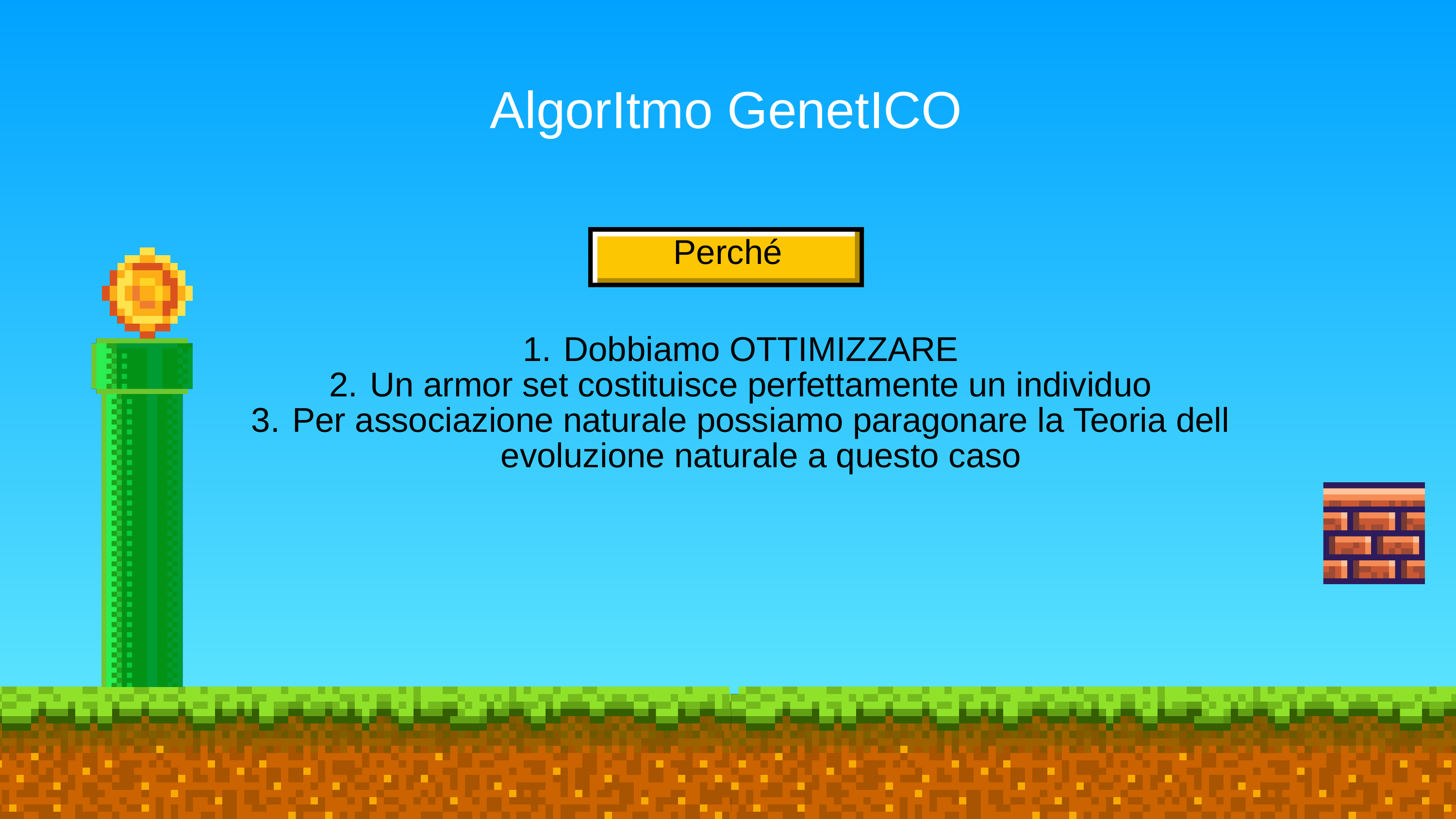

AlgorItmo GenetICO

Perché
Dobbiamo OTTIMIZZARE
Un armor set costituisce perfettamente un individuo
Per associazione naturale possiamo paragonare la Teoria dell evoluzione naturale a questo caso